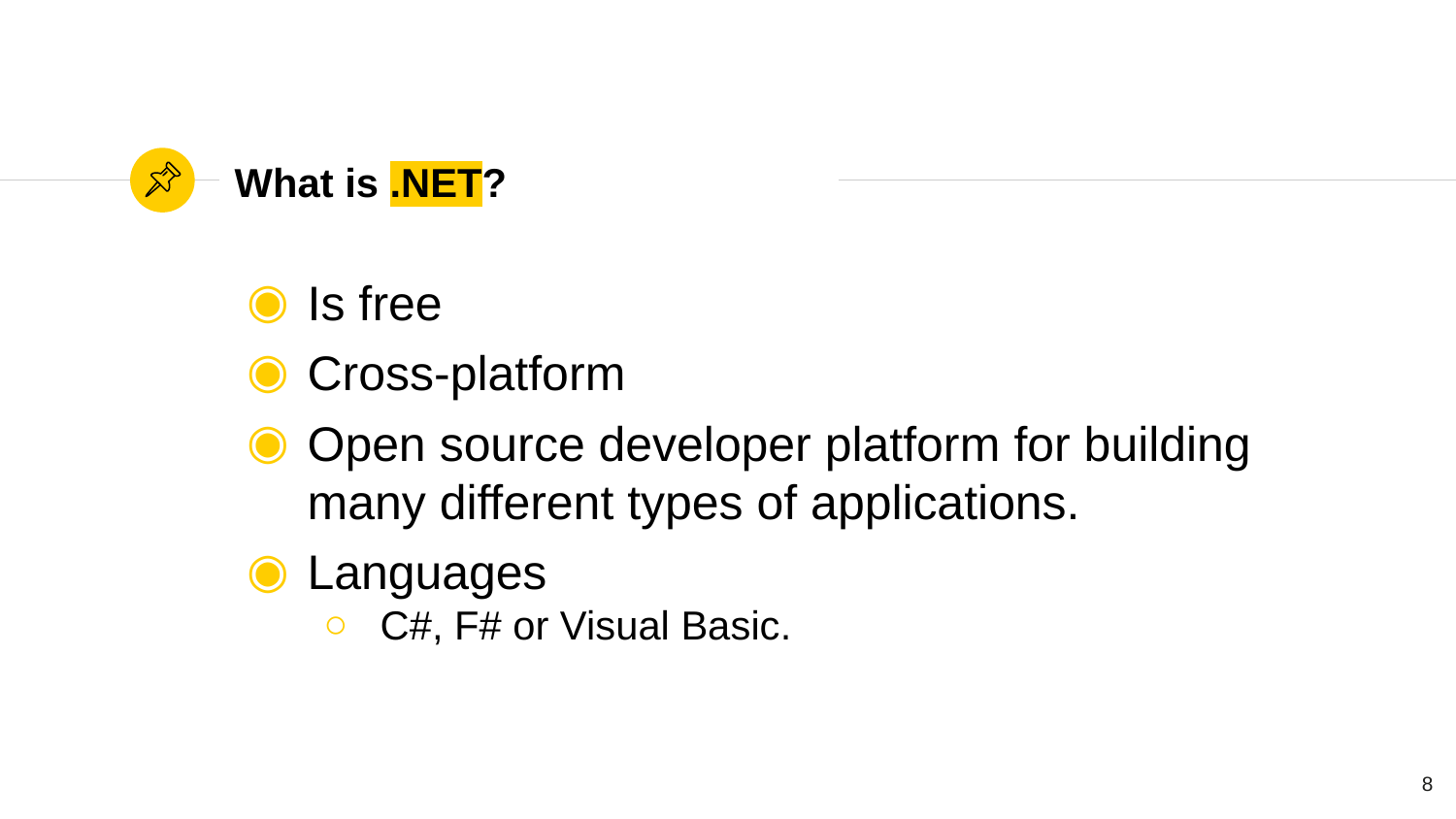

# What is .NET?

Is free
Cross-platform
Open source developer platform for building many different types of applications.
Languages
C#, F# or Visual Basic.

8